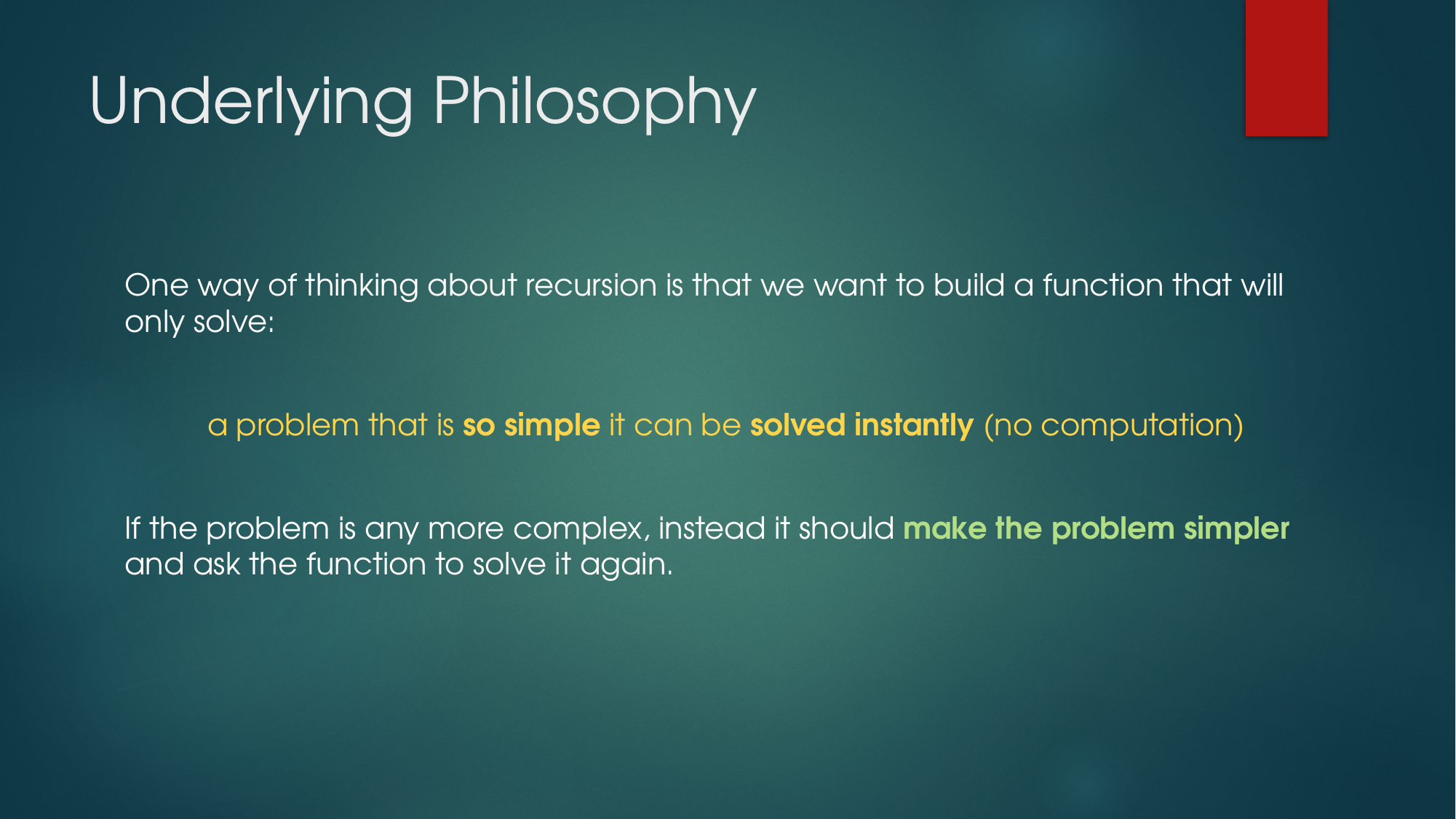

# Underlying Philosophy
One way of thinking about recursion is that we want to build a function that will only solve:

a problem that is so simple it can be solved instantly (no computation)

If the problem is any more complex, instead it should make the problem simpler and ask the function to solve it again.